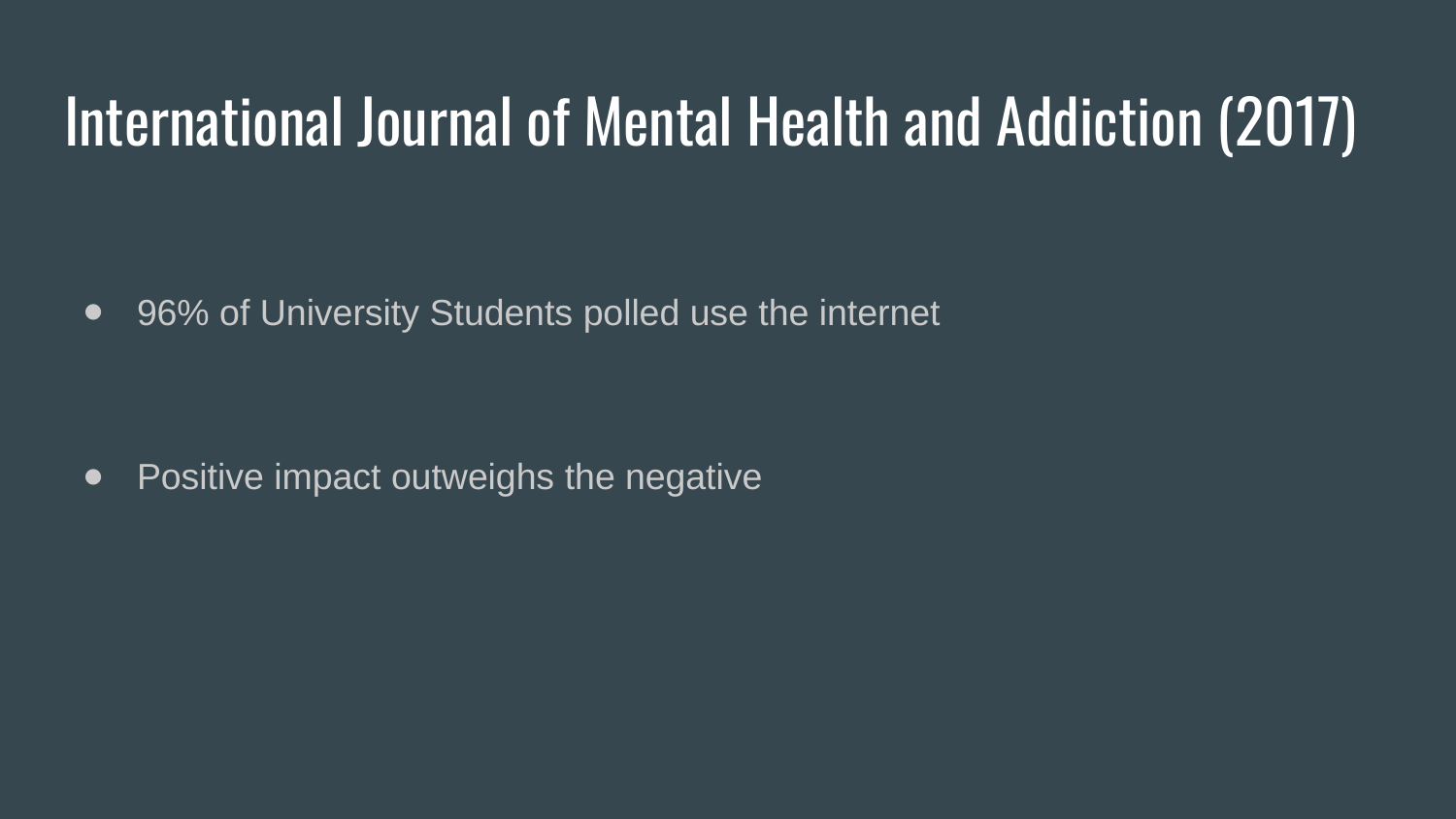

# International Journal of Mental Health and Addiction (2017)
96% of University Students polled use the internet

Positive impact outweighs the negative